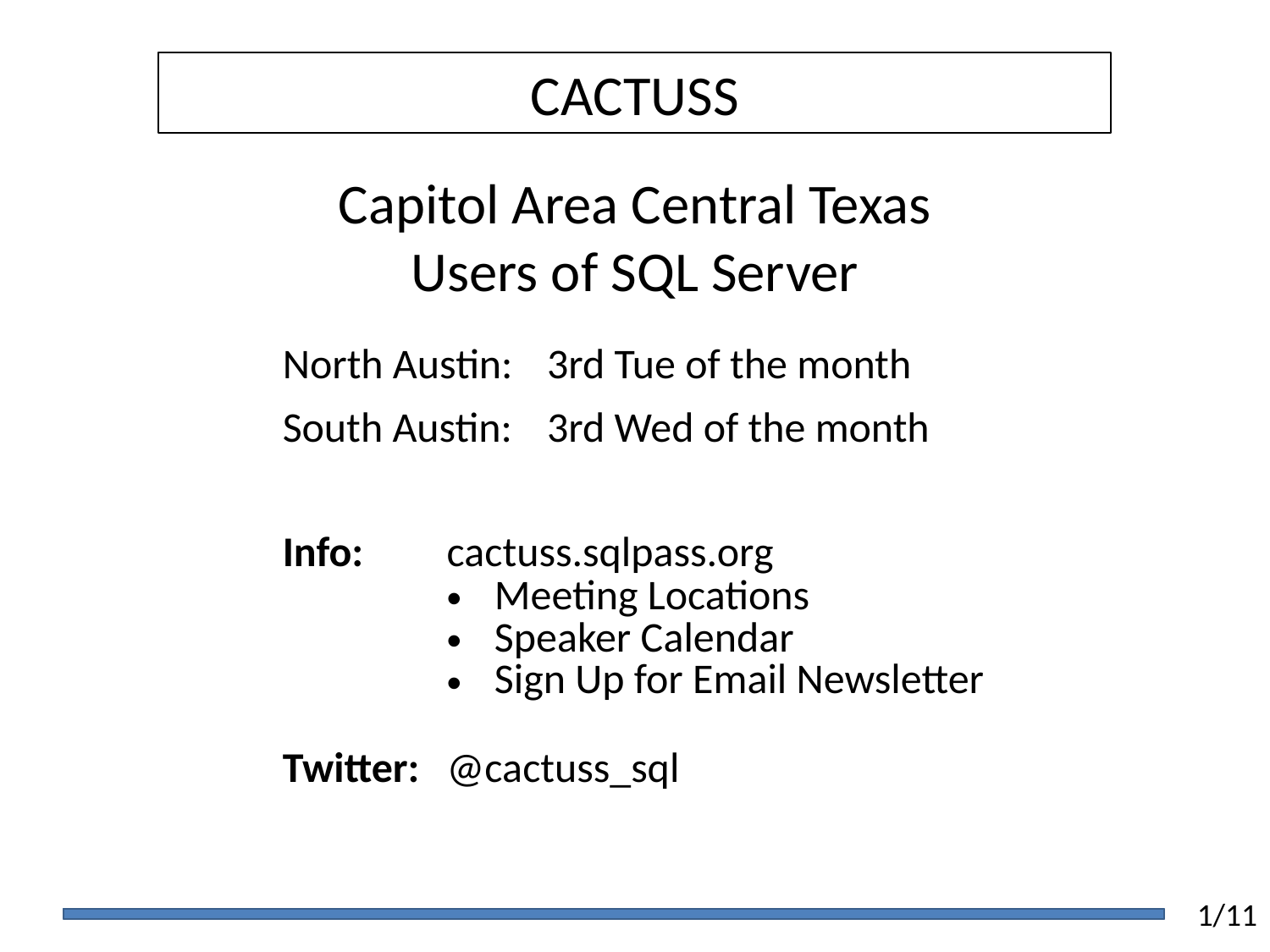

CACTUSS
Capitol Area Central Texas
Users of SQL Server
| North Austin: | 3rd Tue of the month |
| --- | --- |
| South Austin: | 3rd Wed of the month |
| Info: | cactuss.sqlpass.org Meeting Locations Speaker Calendar Sign Up for Email Newsletter |
| --- | --- |
| Twitter: | @cactuss\_sql |